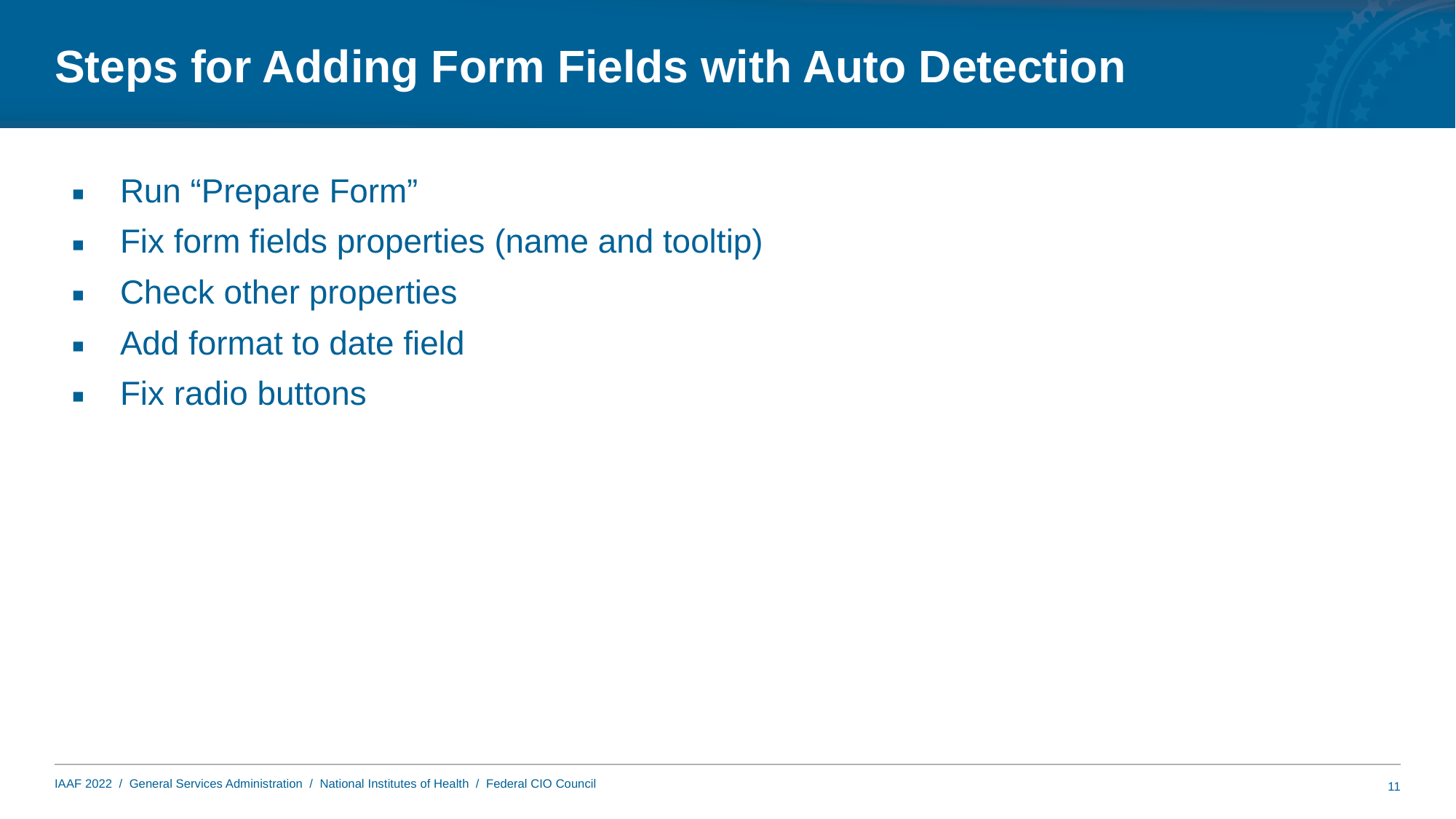

# Steps for Adding Form Fields with Auto Detection
Run “Prepare Form”
Fix form fields properties (name and tooltip)
Check other properties
Add format to date field
Fix radio buttons

11